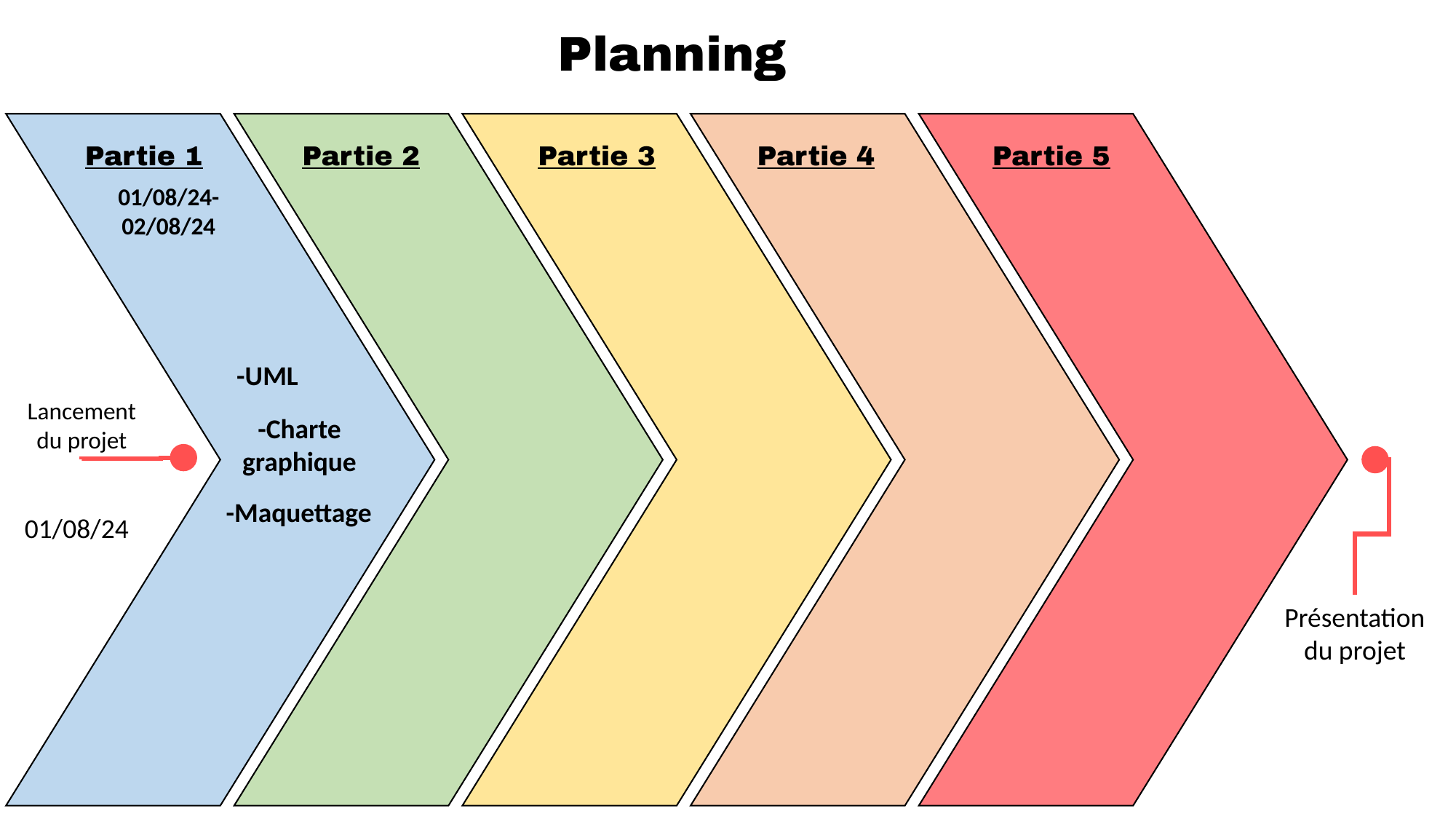

Planning

Partie 1
Partie 2
Partie 3
Partie 4
Partie 5
01/08/24-02/08/24
-UML
Lancement du projet
-Charte graphique

-Maquettage
01/08/24
Présentation du projet